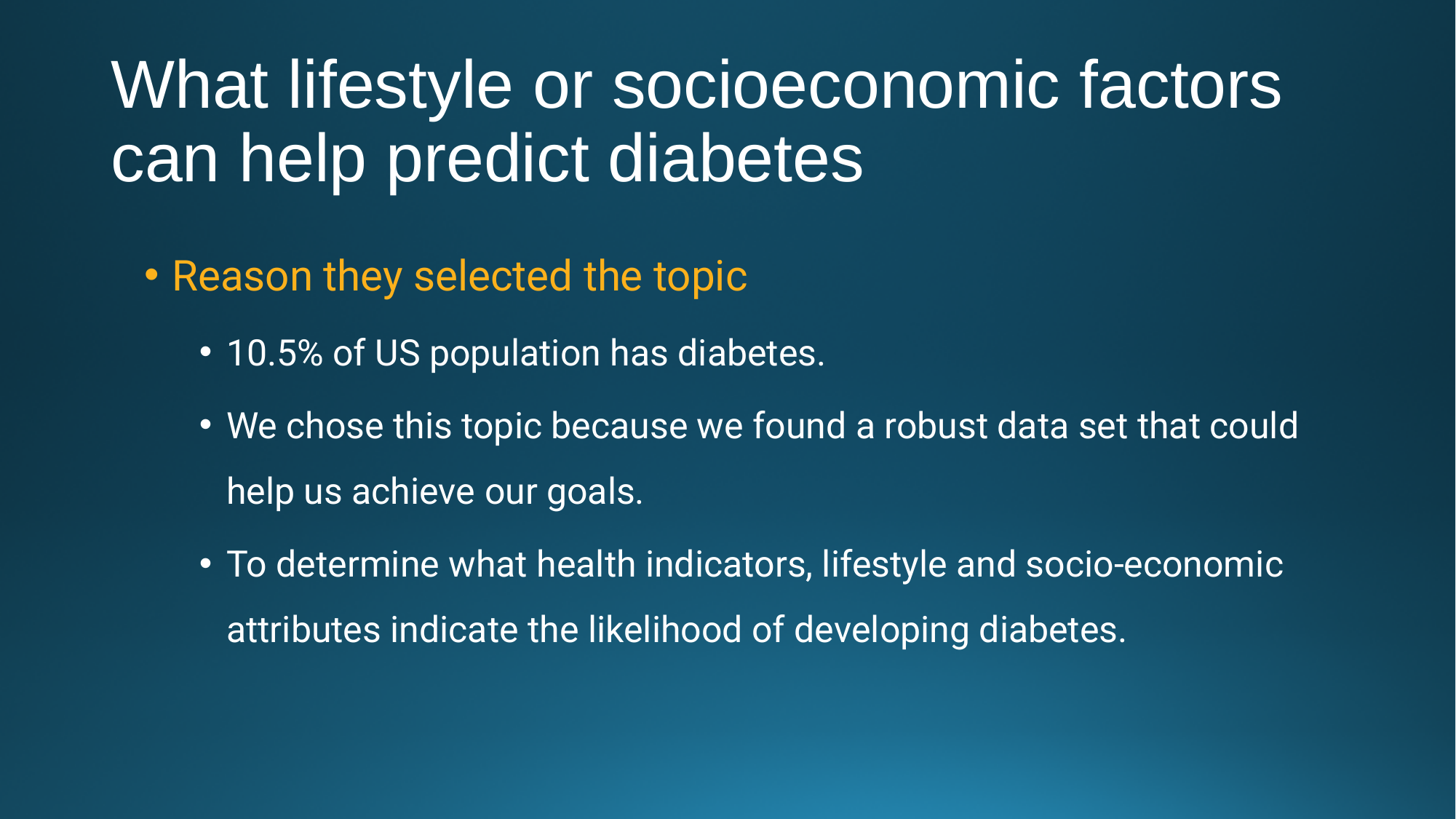

# What lifestyle or socioeconomic factors can help predict diabetes
Reason they selected the topic
10.5% of US population has diabetes.
We chose this topic because we found a robust data set that could help us achieve our goals.
To determine what health indicators, lifestyle and socio-economic attributes indicate the likelihood of developing diabetes.